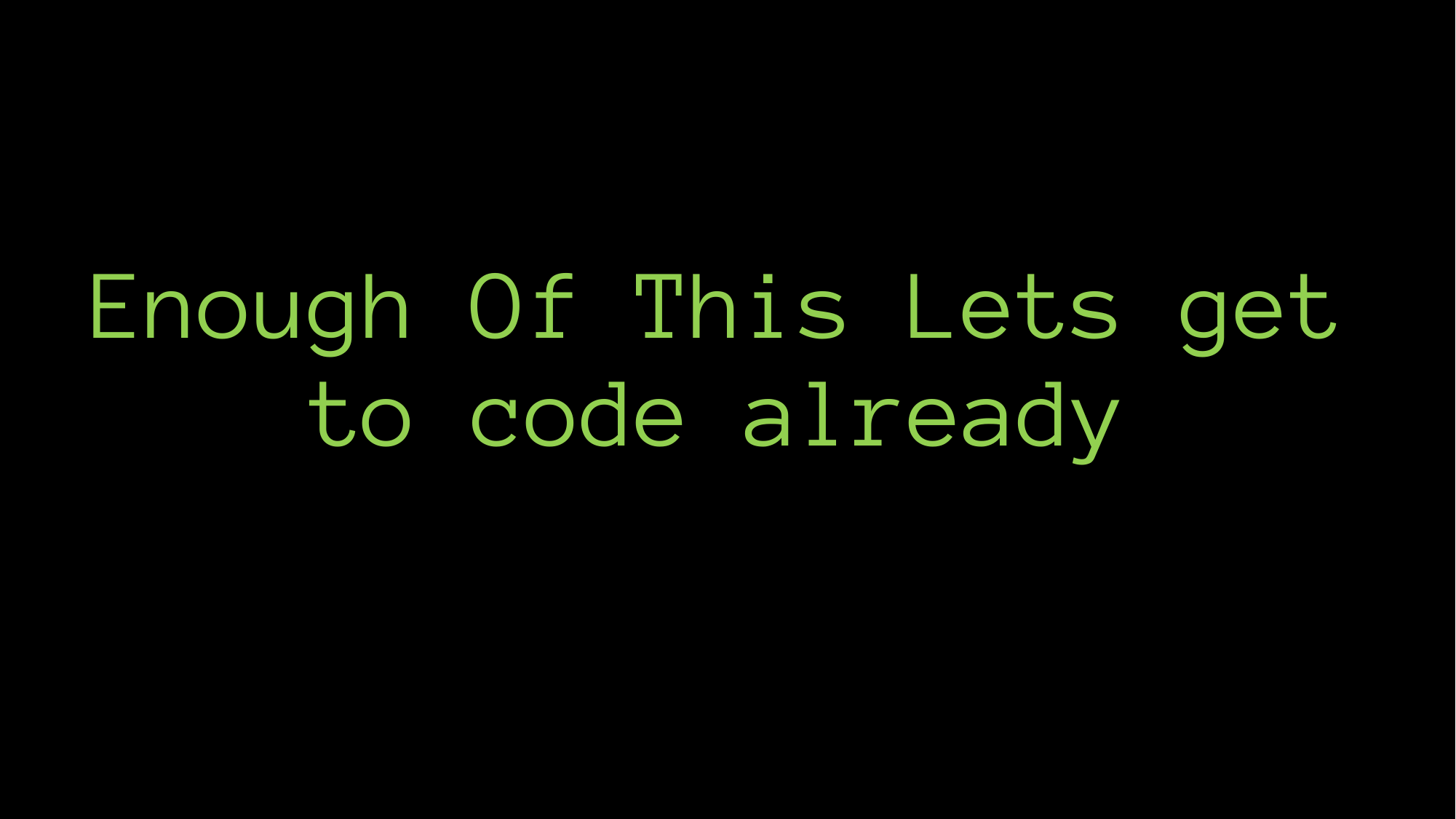

# Enough Of This Lets get to code already